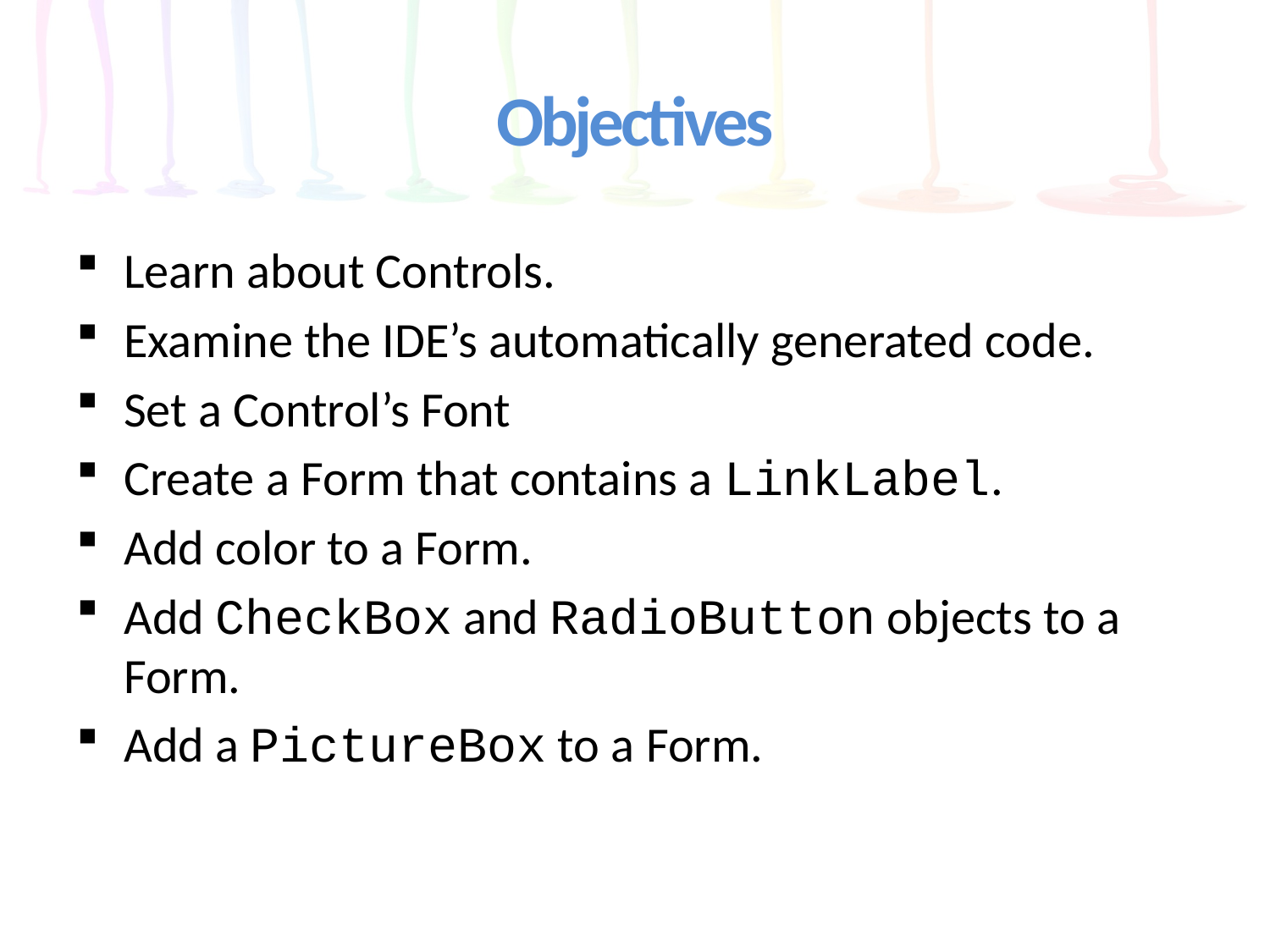

# Objectives
Learn about Controls.
Examine the IDE’s automatically generated code.
Set a Control’s Font
Create a Form that contains a LinkLabel.
Add color to a Form.
Add CheckBox and RadioButton objects to a Form.
Add a PictureBox to a Form.